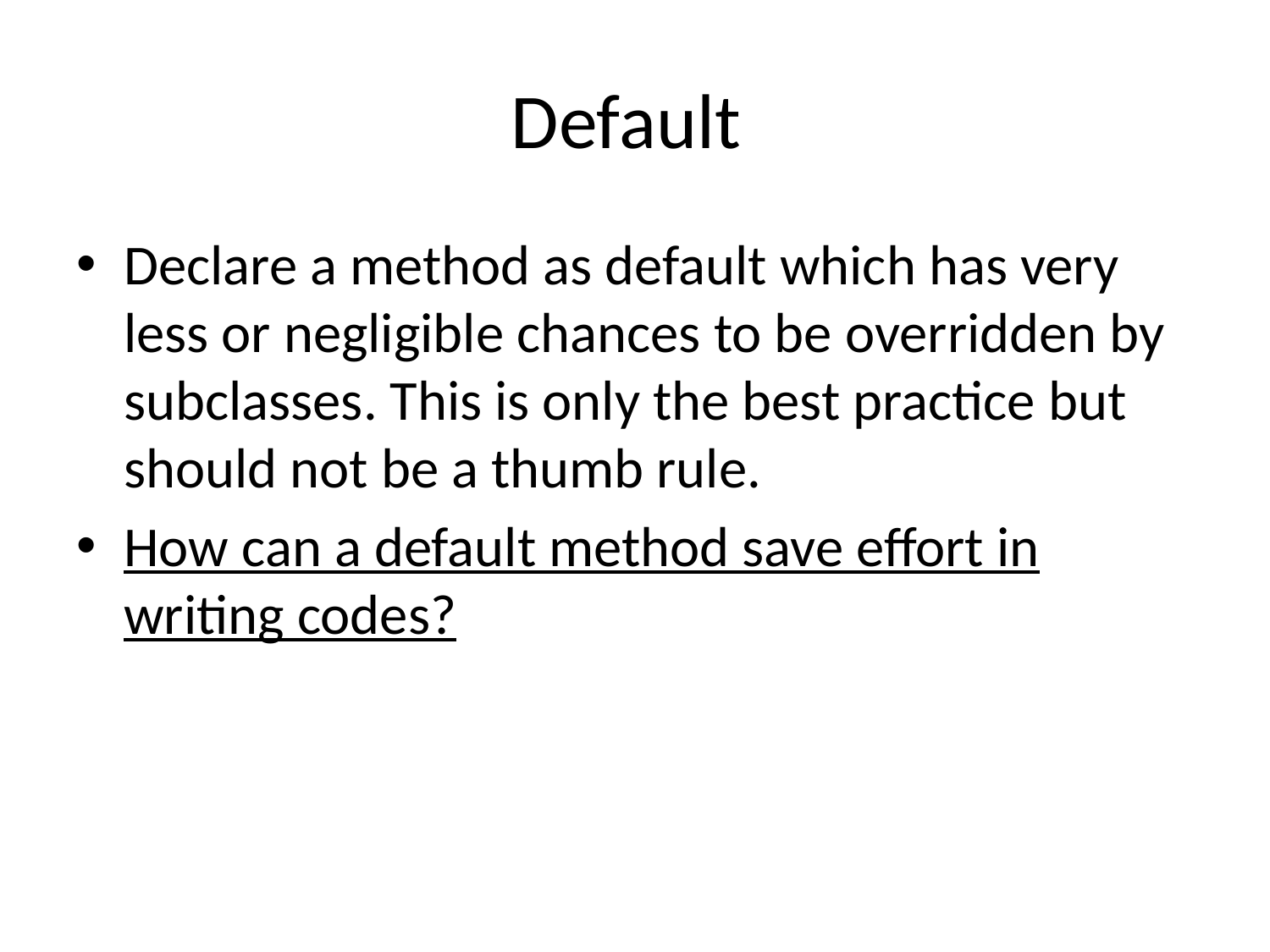

# Default
Declare a method as default which has very less or negligible chances to be overridden by subclasses. This is only the best practice but should not be a thumb rule.
How can a default method save effort in writing codes?